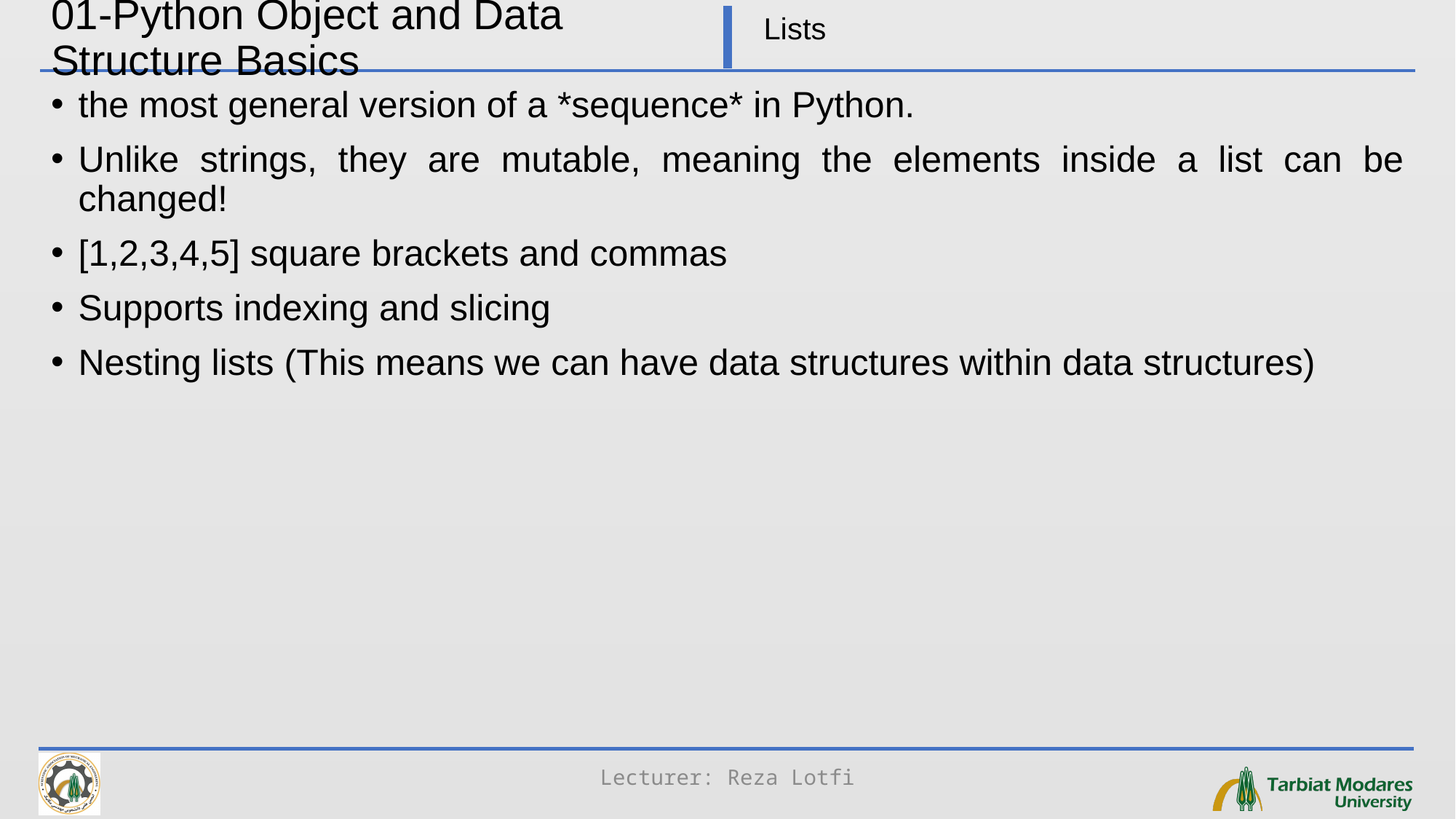

# 01-Python Object and Data Structure Basics
Lists
the most general version of a *sequence* in Python.
Unlike strings, they are mutable, meaning the elements inside a list can be changed!
[1,2,3,4,5] square brackets and commas
Supports indexing and slicing
Nesting lists (This means we can have data structures within data structures)

Lecturer: Reza Lotfi